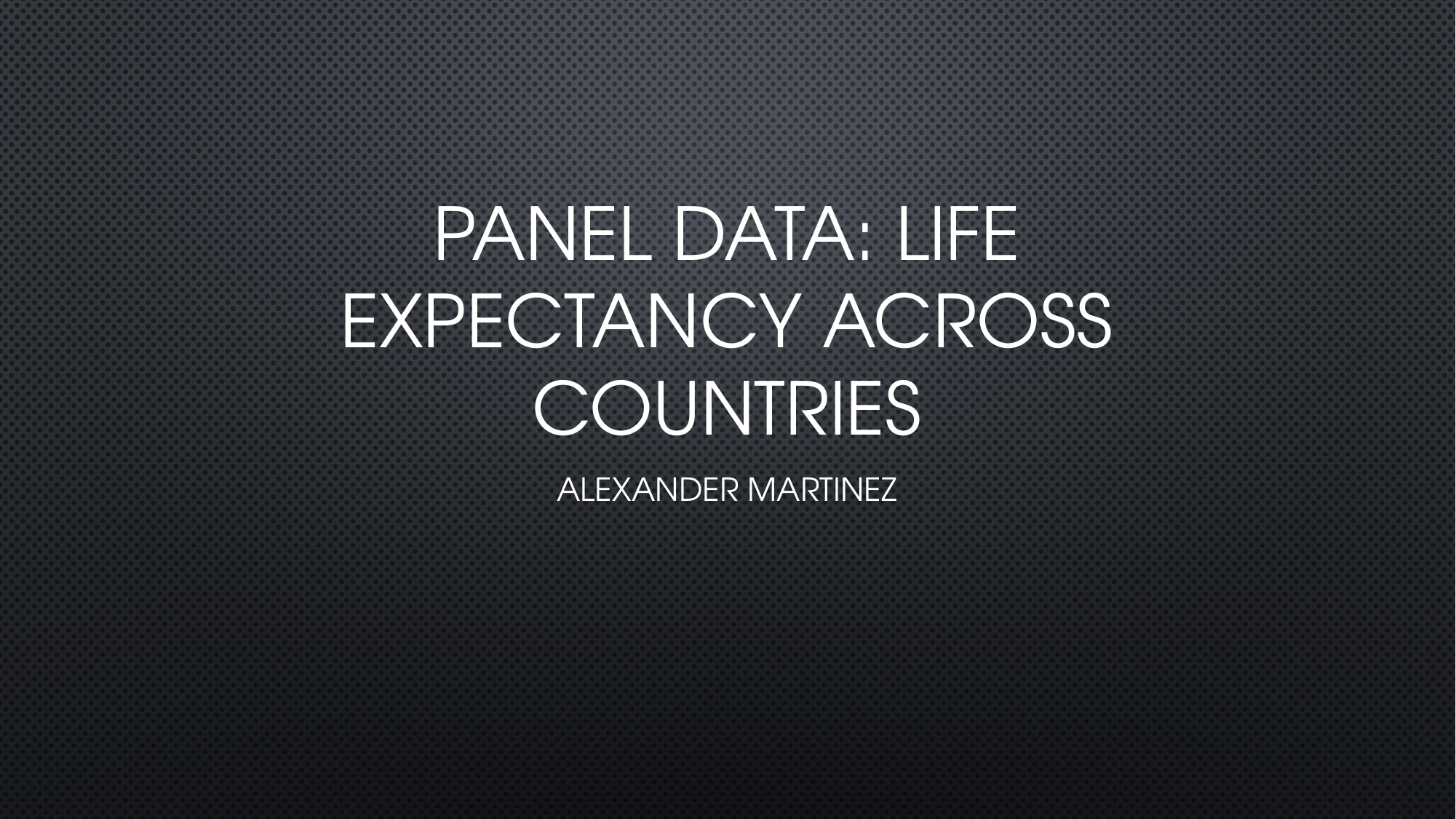

# Panel Data: Life Expectancy across Countries
Alexander Martinez